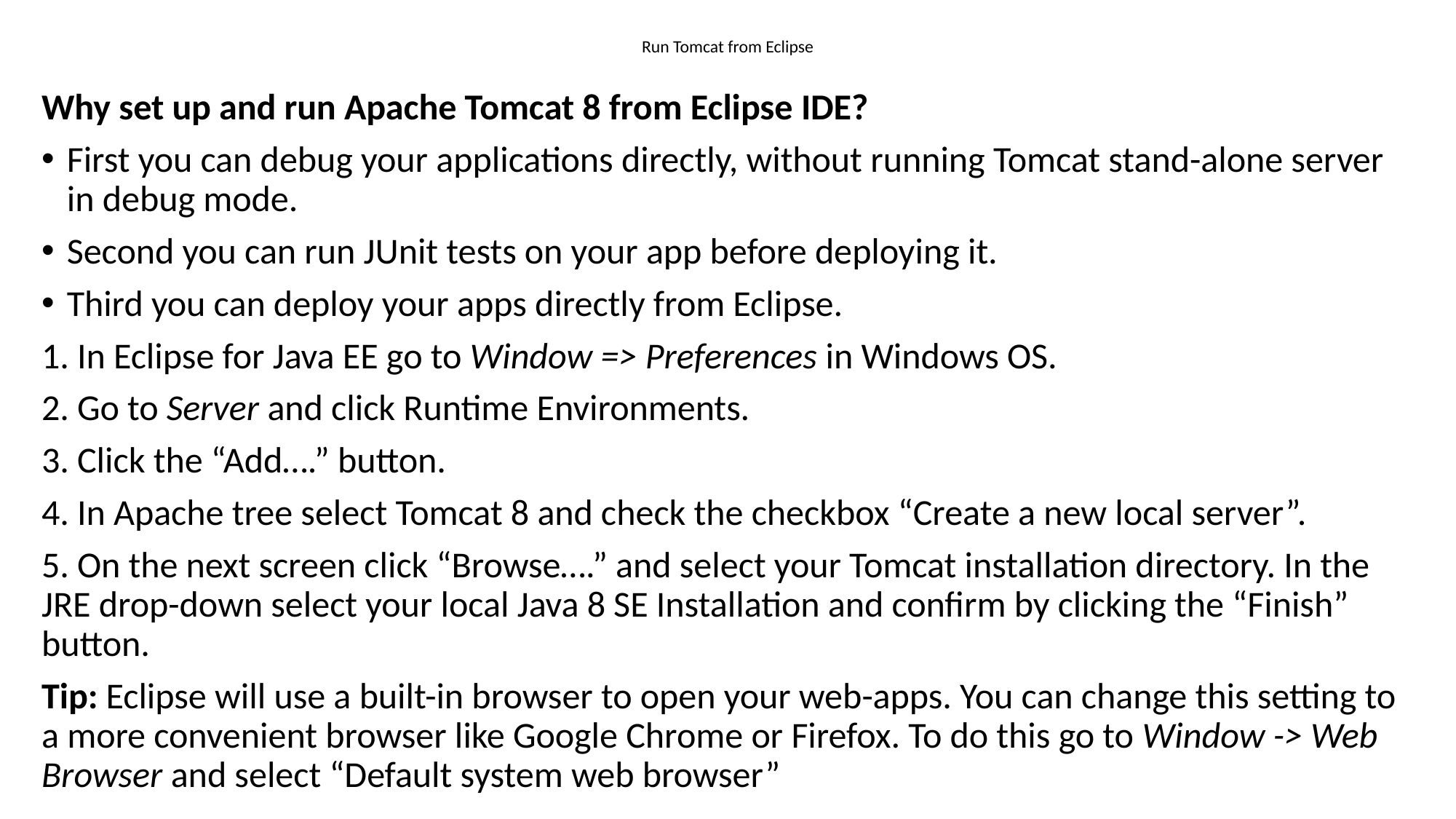

# Run Tomcat from Eclipse
Why set up and run Apache Tomcat 8 from Eclipse IDE?
First you can debug your applications directly, without running Tomcat stand-alone server in debug mode.
Second you can run JUnit tests on your app before deploying it.
Third you can deploy your apps directly from Eclipse.
1. In Eclipse for Java EE go to Window => Preferences in Windows OS.
2. Go to Server and click Runtime Environments.
3. Click the “Add….” button.
4. In Apache tree select Tomcat 8 and check the checkbox “Create a new local server”.
5. On the next screen click “Browse….” and select your Tomcat installation directory. In the JRE drop-down select your local Java 8 SE Installation and confirm by clicking the “Finish” button.
Tip: Eclipse will use a built-in browser to open your web-apps. You can change this setting to a more convenient browser like Google Chrome or Firefox. To do this go to Window -> Web Browser and select “Default system web browser”